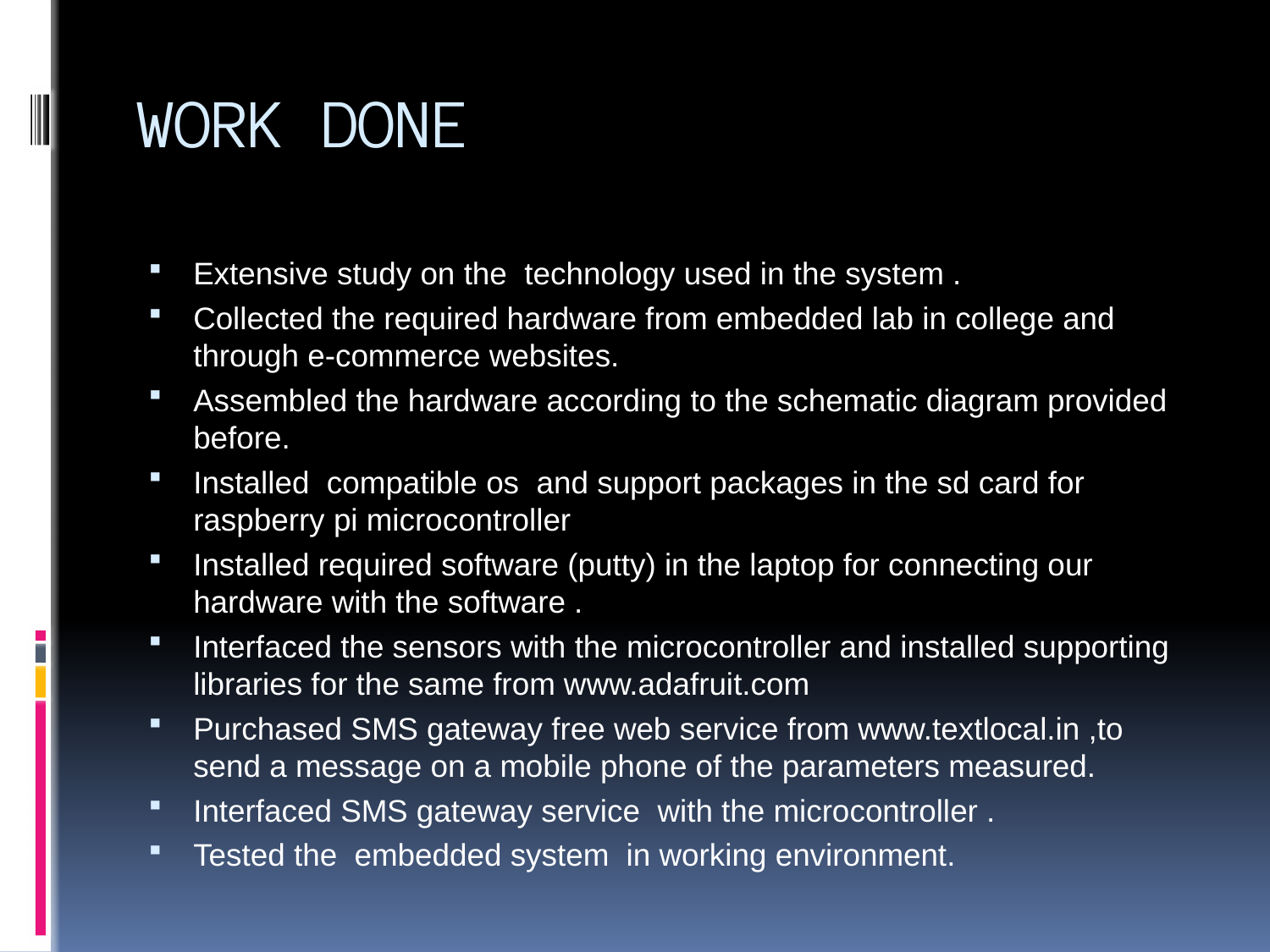

# WORK DONE
Extensive study on the  technology used in the system .
Collected the required hardware from embedded lab in college and through e-commerce websites.
Assembled the hardware according to the schematic diagram provided before.
Installed  compatible os  and support packages in the sd card for raspberry pi microcontroller
Installed required software (putty) in the laptop for connecting our hardware with the software .
Interfaced the sensors with the microcontroller and installed supporting libraries for the same from www.adafruit.com
Purchased SMS gateway free web service from www.textlocal.in ,to send a message on a mobile phone of the parameters measured.
Interfaced SMS gateway service  with the microcontroller .
Tested the  embedded system  in working environment.